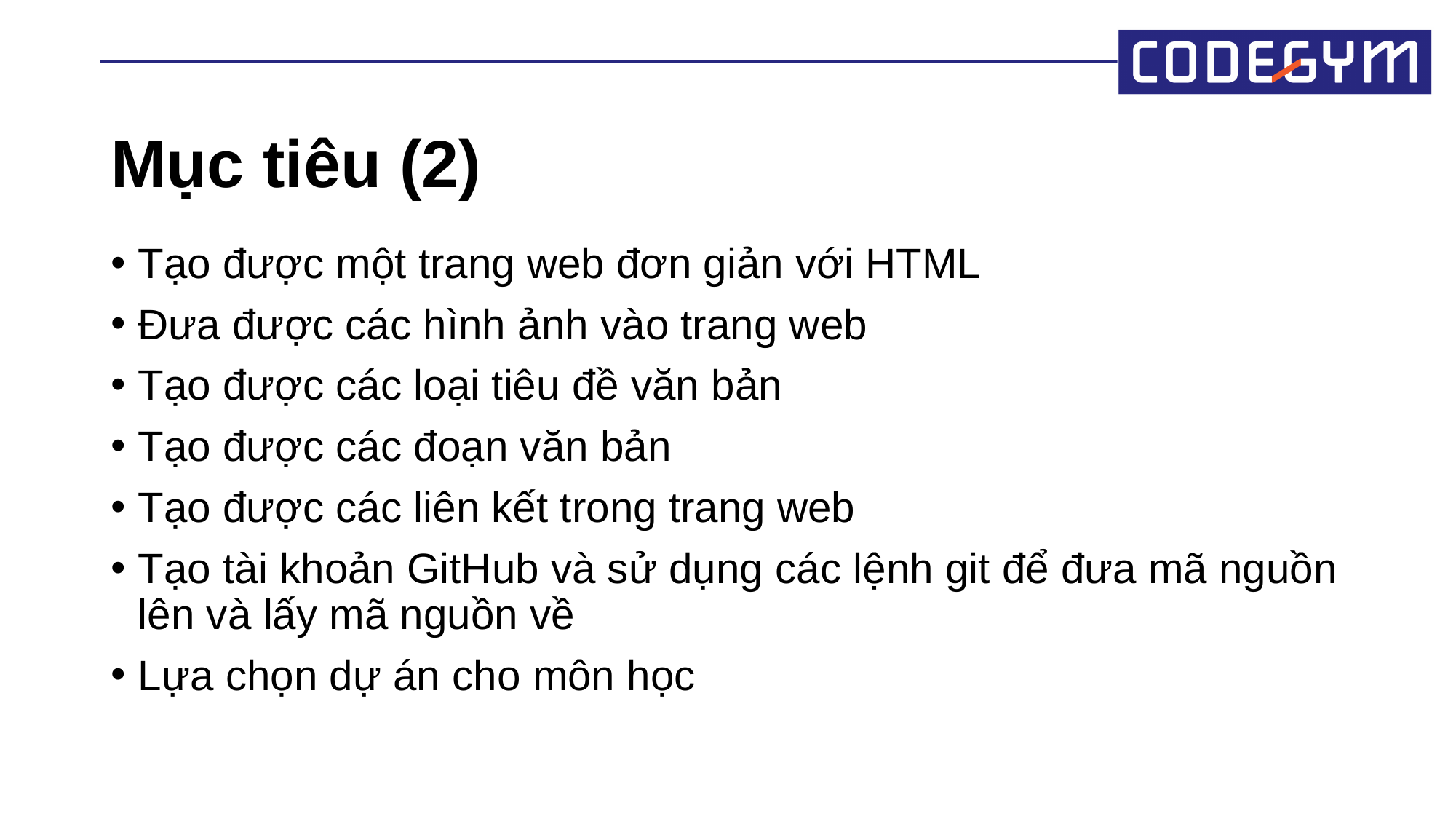

# Mục tiêu (2)
Tạo được một trang web đơn giản với HTML
Đưa được các hình ảnh vào trang web
Tạo được các loại tiêu đề văn bản
Tạo được các đoạn văn bản
Tạo được các liên kết trong trang web
Tạo tài khoản GitHub và sử dụng các lệnh git để đưa mã nguồn lên và lấy mã nguồn về
Lựa chọn dự án cho môn học